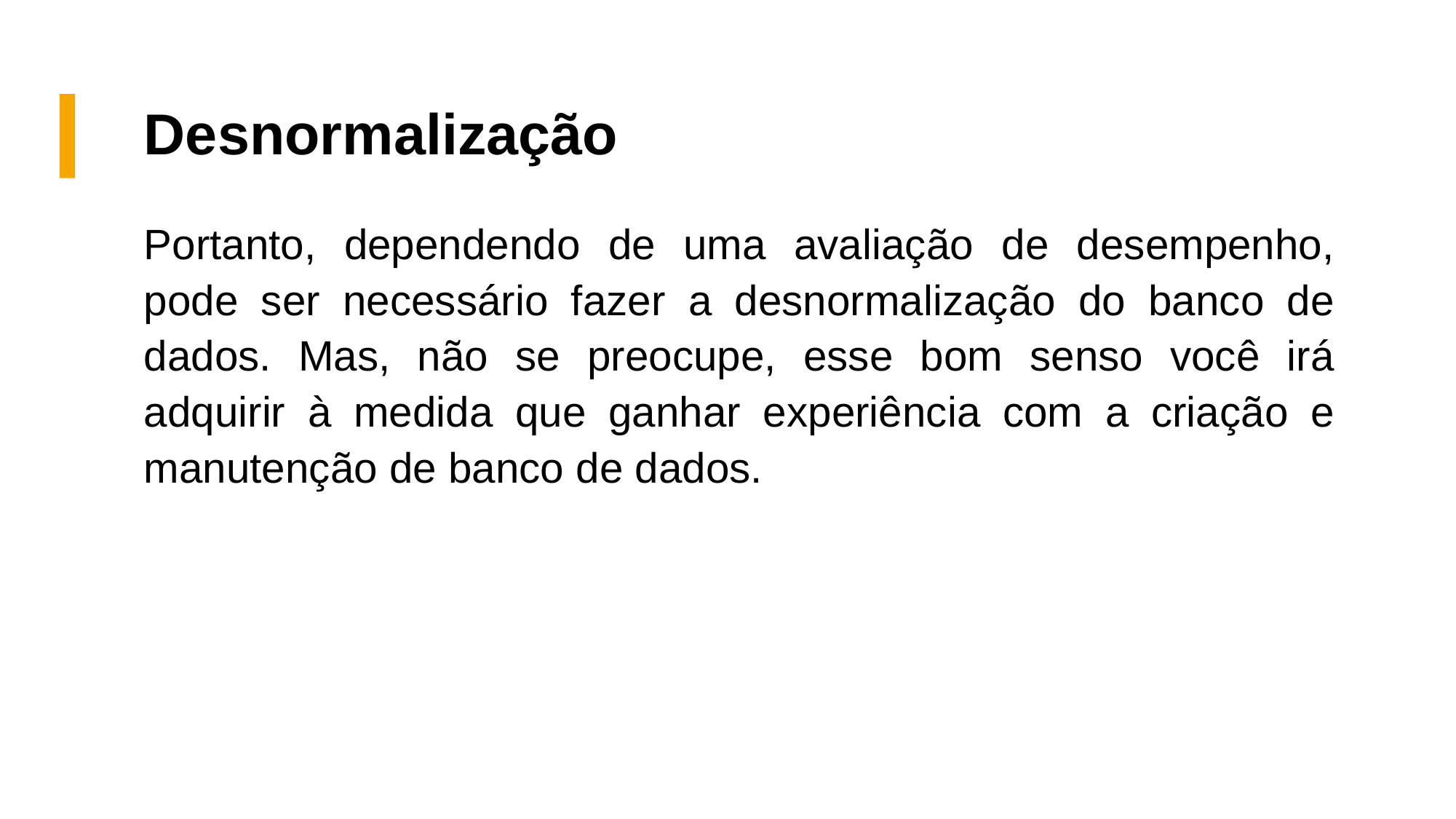

# Desnormalização
Portanto, dependendo de uma avaliação de desempenho, pode ser necessário fazer a desnormalização do banco de dados. Mas, não se preocupe, esse bom senso você irá adquirir à medida que ganhar experiência com a criação e manutenção de banco de dados.